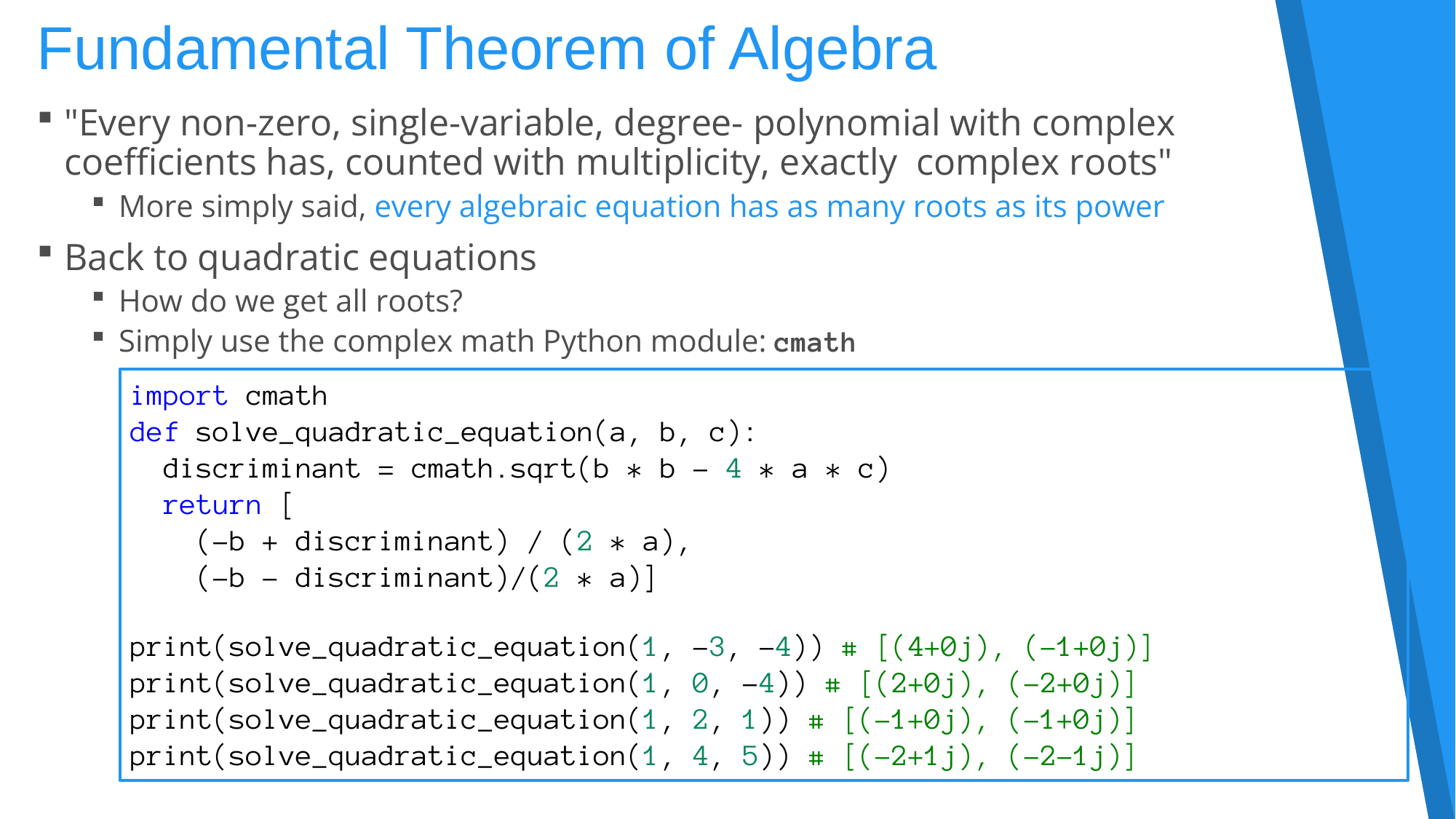

Fundamental Theorem of Algebra
"Every non-zero, single-variable, degree- polynomial with complex
coefficients has, counted with multiplicity, exactly  complex roots"
More simply said, every algebraic equation has as many roots as its power
Back to quadratic equations
How do we get all roots?
Simply use the complex math Python module: cmath
import cmath
def solve_quadratic_equation(a, b, c):
  discriminant = cmath.sqrt(b * b - 4 * a * c)
  return [
    (-b + discriminant) / (2 * a),
    (-b - discriminant)/(2 * a)]
print(solve_quadratic_equation(1, -3, -4)) # [(4+0j), (-1+0j)]
print(solve_quadratic_equation(1, 0, -4)) # [(2+0j), (-2+0j)]
print(solve_quadratic_equation(1, 2, 1)) # [(-1+0j), (-1+0j)]
print(solve_quadratic_equation(1, 4, 5)) # [(-2+1j), (-2-1j)]